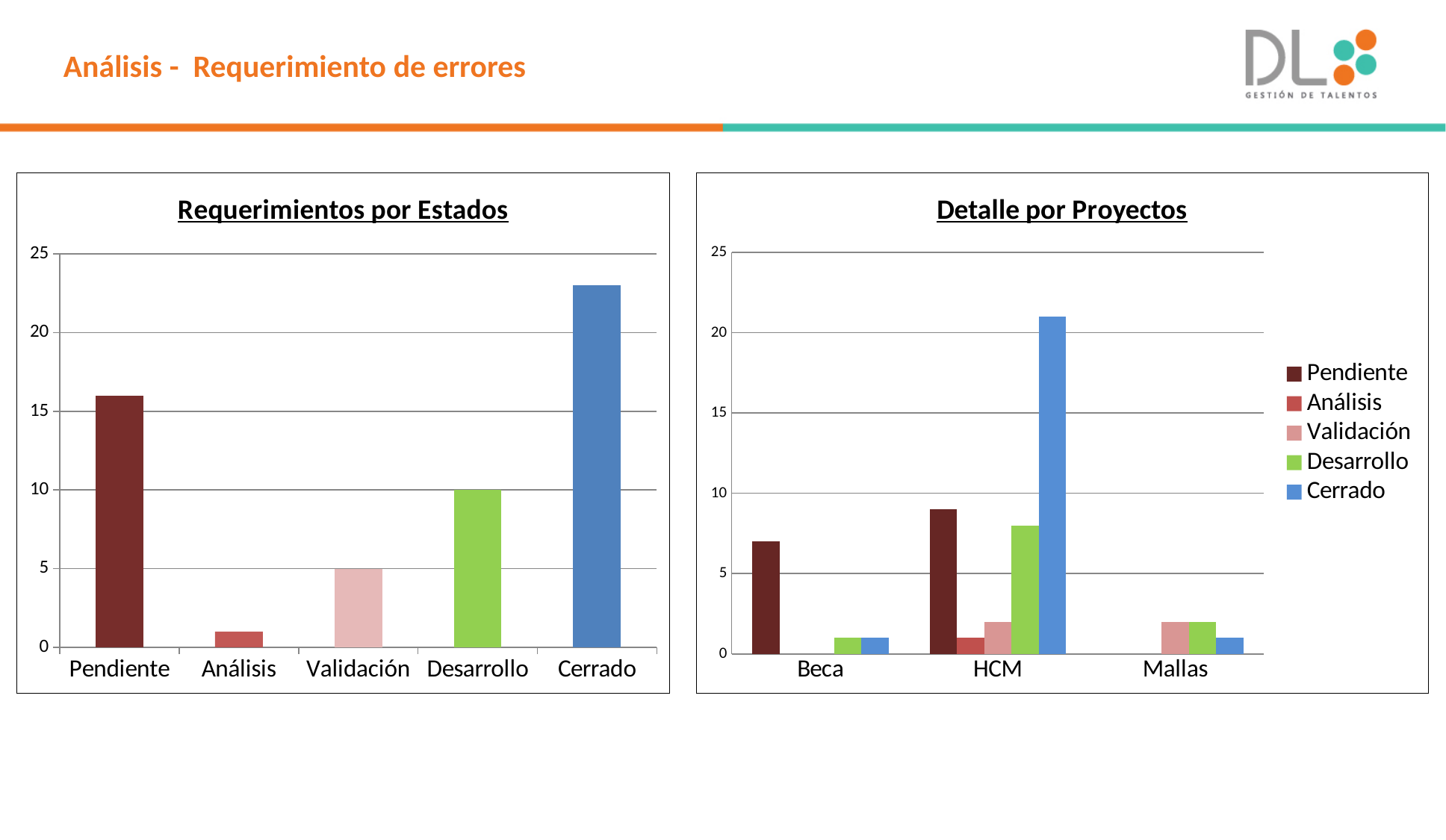

Análisis -  Requerimiento de errores

### Chart: Requerimientos por Estados

| Category | Cantidad |
|---|---|
| Pendiente | 16.0 |
| Análisis | 1.0 |
| Validación | 5.0 |
| Desarrollo | 10.0 |
| Cerrado | 23.0 |

### Chart: Detalle por Proyectos

| Category | Pendiente | Análisis | Validación | Desarrollo | Cerrado |
|---|---|---|---|---|---|
| Beca | 7.0 | None | None | 1.0 | 1.0 |
| HCM | 9.0 | 1.0 | 2.0 | 8.0 | 21.0 |
| Mallas | None | None | 2.0 | 2.0 | 1.0 |